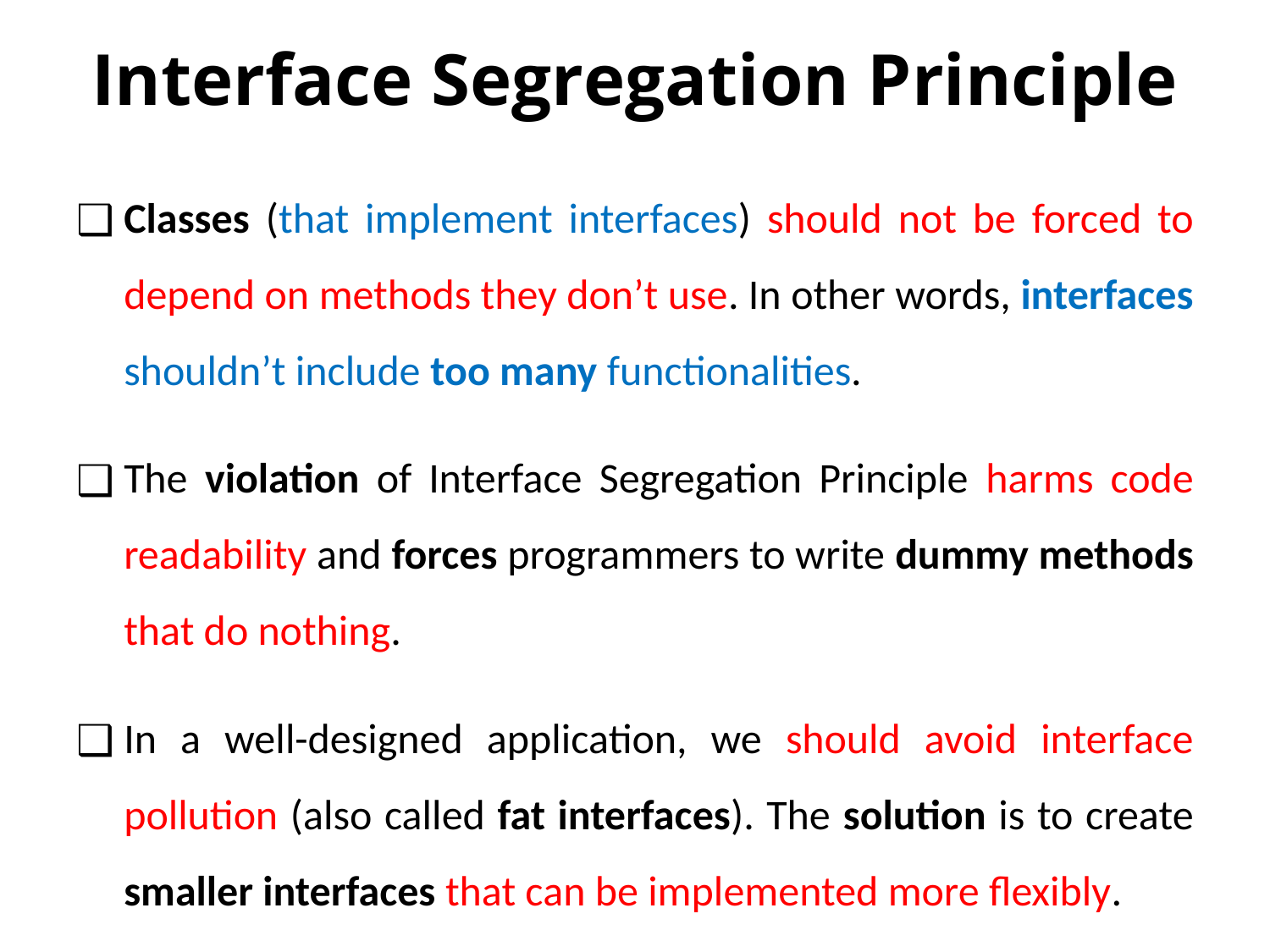

# Interface Segregation Principle
Classes (that implement interfaces) should not be forced to depend on methods they don’t use. In other words, interfaces shouldn’t include too many functionalities.
The violation of Interface Segregation Principle harms code readability and forces programmers to write dummy methods that do nothing.
In a well-designed application, we should avoid interface pollution (also called fat interfaces). The solution is to create smaller interfaces that can be implemented more flexibly.